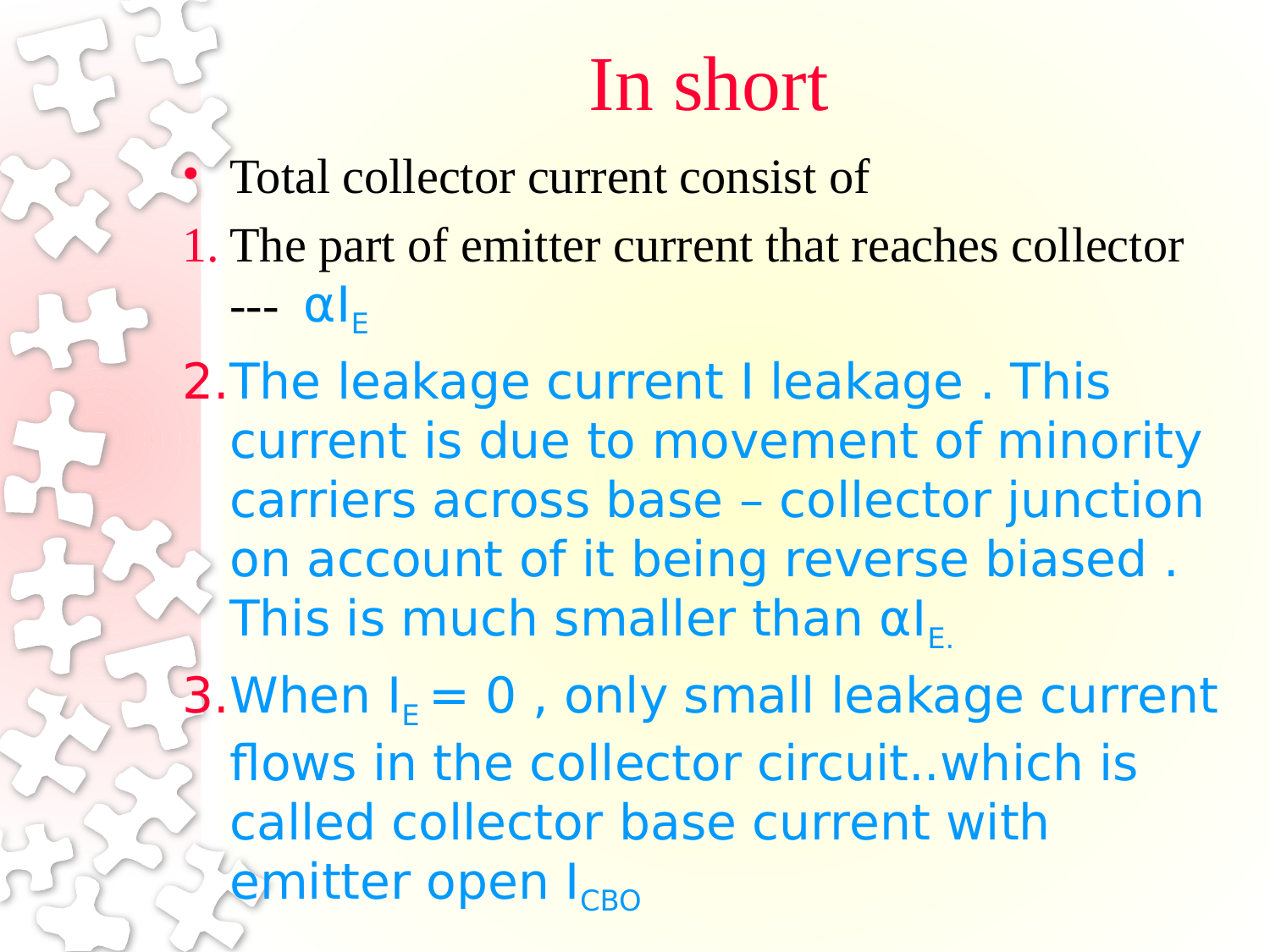

# In short
Total collector current consist of
The part of emitter current that reaches collector ---  αIE
The leakage current I leakage . This current is due to movement of minority carriers across base – collector junction on account of it being reverse biased . This is much smaller than αIE.
When IE = 0 , only small leakage current flows in the collector circuit..which is called collector base current with emitter open ICBO